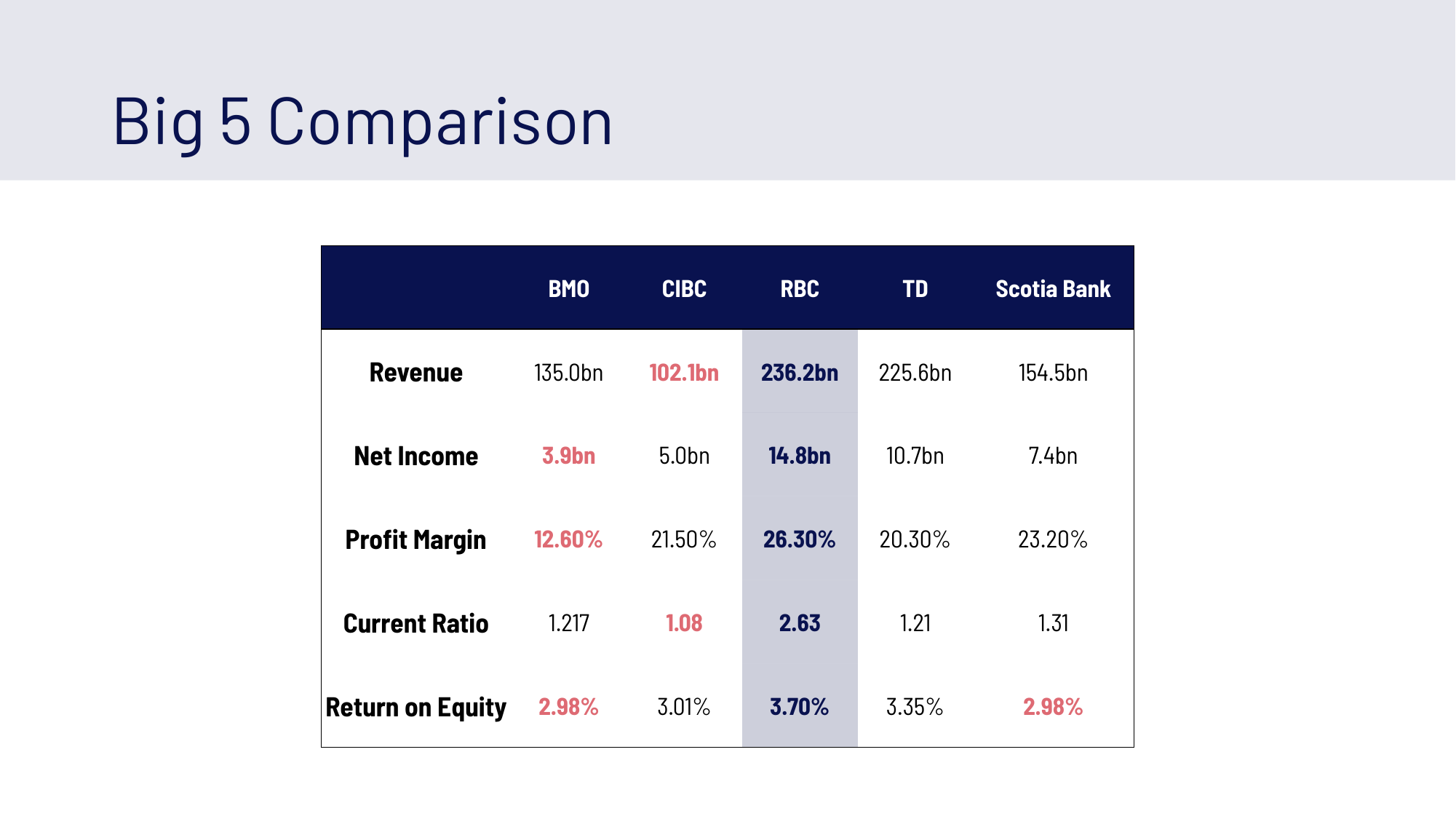

# Big 5 Comparison
|  | BMO | CIBC | RBC | TD | Scotia Bank |
| --- | --- | --- | --- | --- | --- |
| Revenue | 135.0bn | 102.1bn | 236.2bn | 225.6bn | 154.5bn |
| Net Income | 3.9bn | 5.0bn | 14.8bn | 10.7bn | 7.4bn |
| Profit Margin | 12.60% | 21.50% | 26.30% | 20.30% | 23.20% |
| Current Ratio | 1.217 | 1.08 | 2.63 | 1.21 | 1.31 |
| Return on Equity | 2.98% | 3.01% | 3.70% | 3.35% | 2.98% |